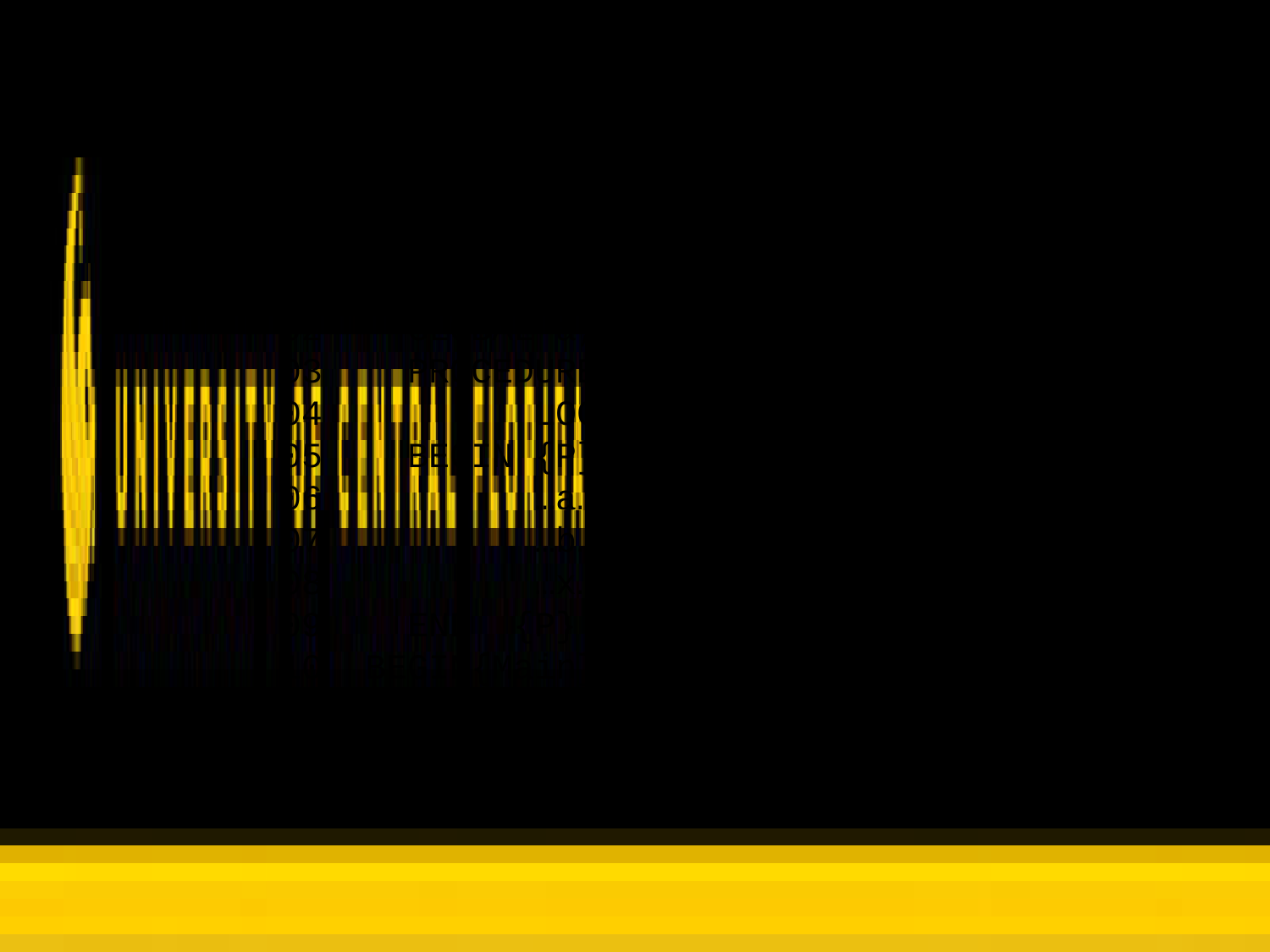

# Example program
01  PROGRAM Main
02	GLOBAL a,b
03	PROCEDURE P (PARAMETER x)
04		LOCAL a
05	BEGIN {P}
06		…a…
07		…b…
08		…x…
09	END  {P}
10  BEGIN{Main}
11 	Call P(a)
12 END {Main}